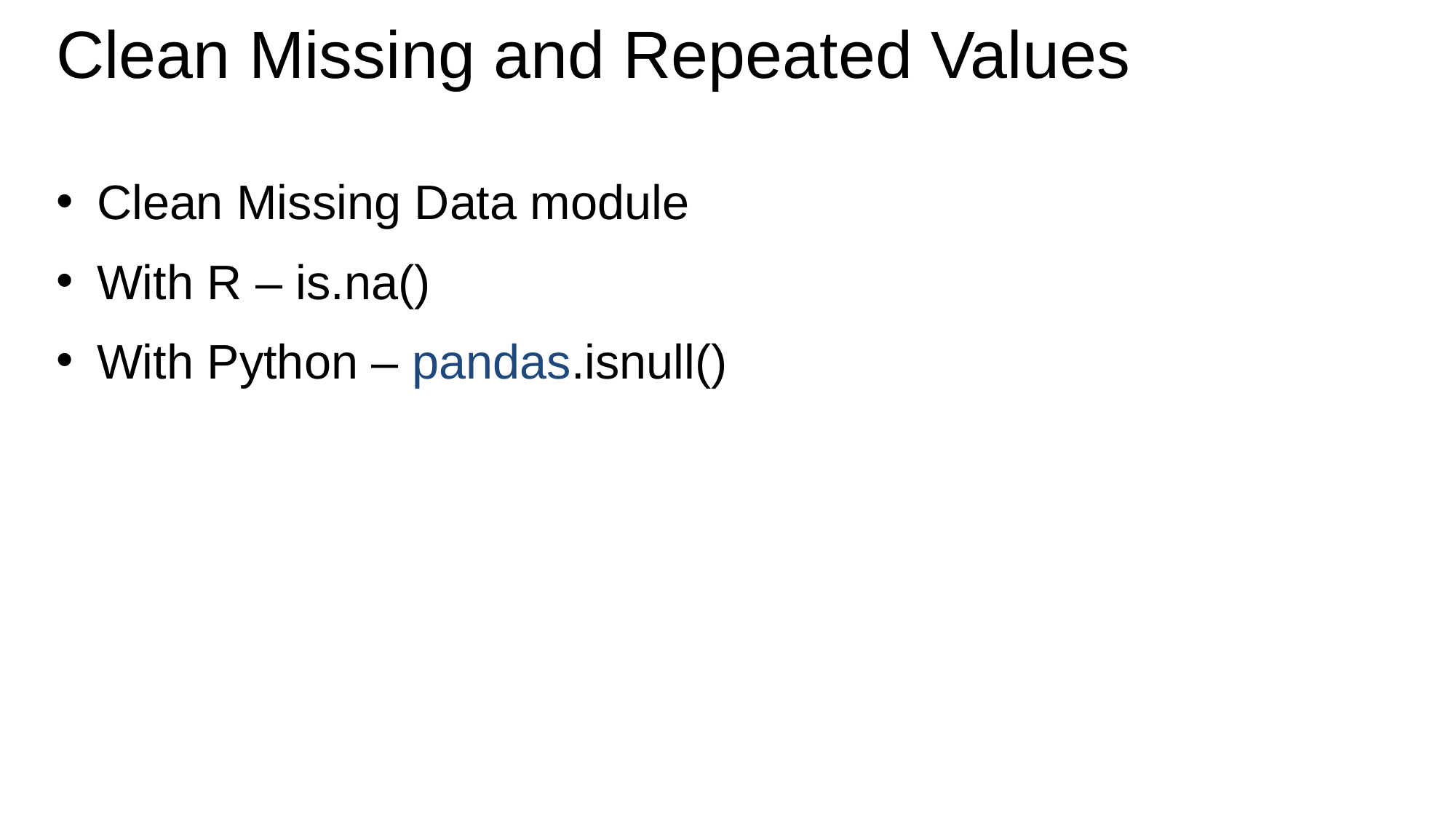

# Clean Missing and Repeated Values
Clean Missing Data module
With R – is.na()
With Python – pandas.isnull()